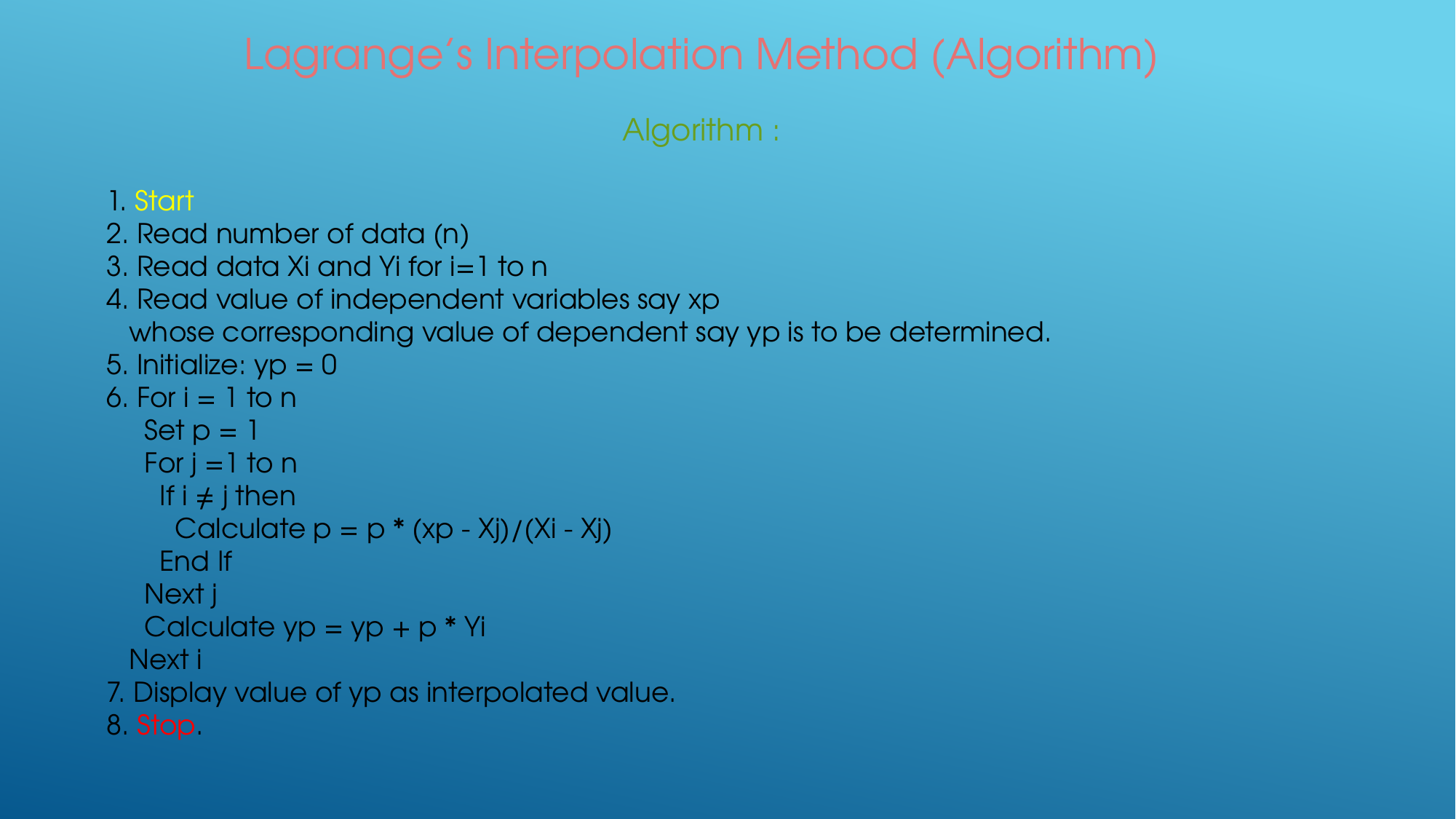

Lagrange’s Interpolation Method (Algorithm)
Algorithm :

1. Start
2. Read number of data (n)
3. Read data Xi and Yi for i=1 to n
4. Read value of independent variables say xp
   whose corresponding value of dependent say yp is to be determined.
5. Initialize: yp = 0
6. For i = 1 to n
     Set p = 1
     For j =1 to n
       If i ≠ j then
         Calculate p = p * (xp - Xj)/(Xi - Xj)
       End If
     Next j
     Calculate yp = yp + p * Yi
   Next i
7. Display value of yp as interpolated value.
8. Stop.